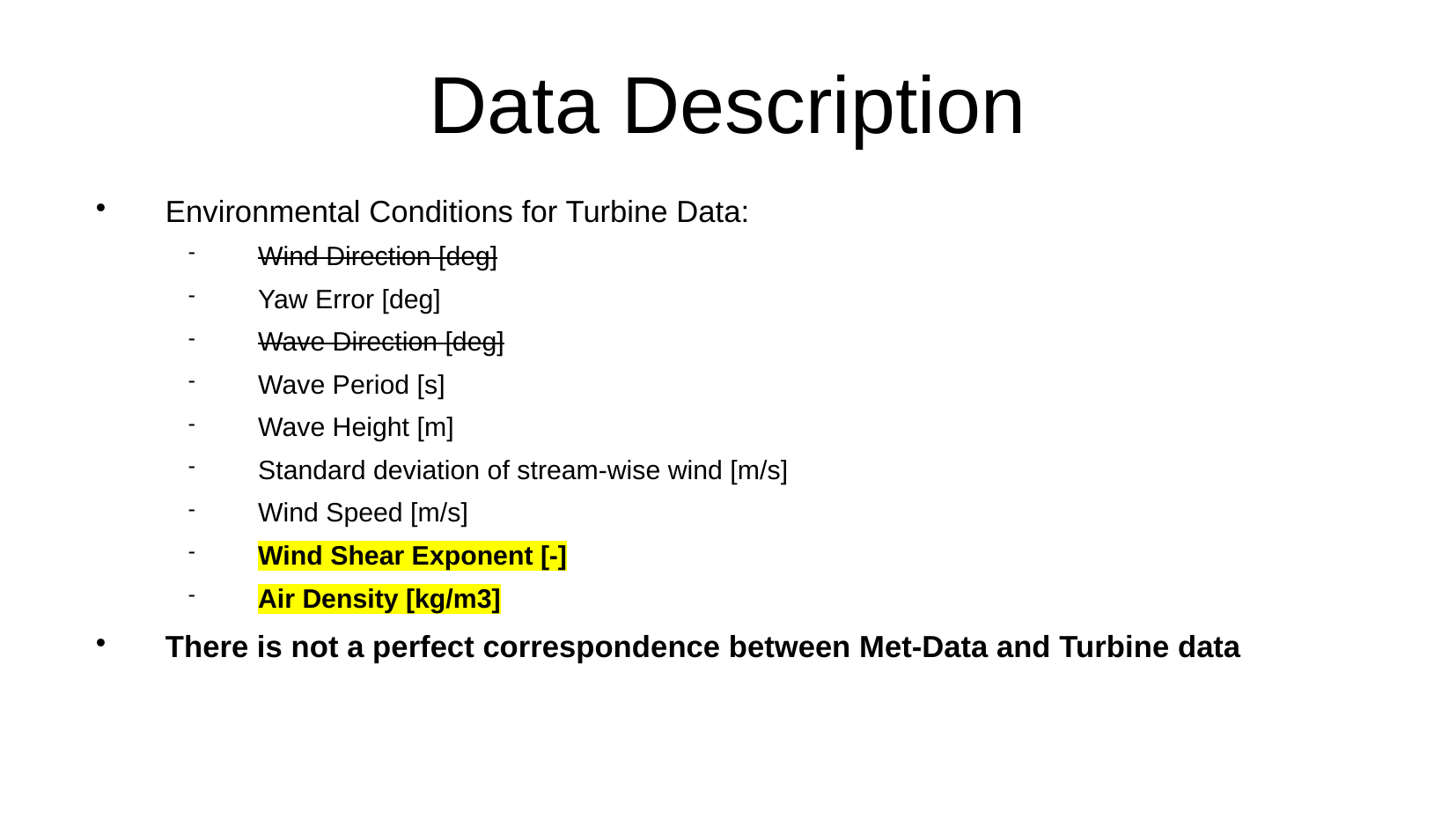

Data Description
Environmental Conditions for Turbine Data:
Wind Direction [deg]
Yaw Error [deg]
Wave Direction [deg]
Wave Period [s]
Wave Height [m]
Standard deviation of stream-wise wind [m/s]
Wind Speed [m/s]
Wind Shear Exponent [-]
Air Density [kg/m3]
There is not a perfect correspondence between Met-Data and Turbine data